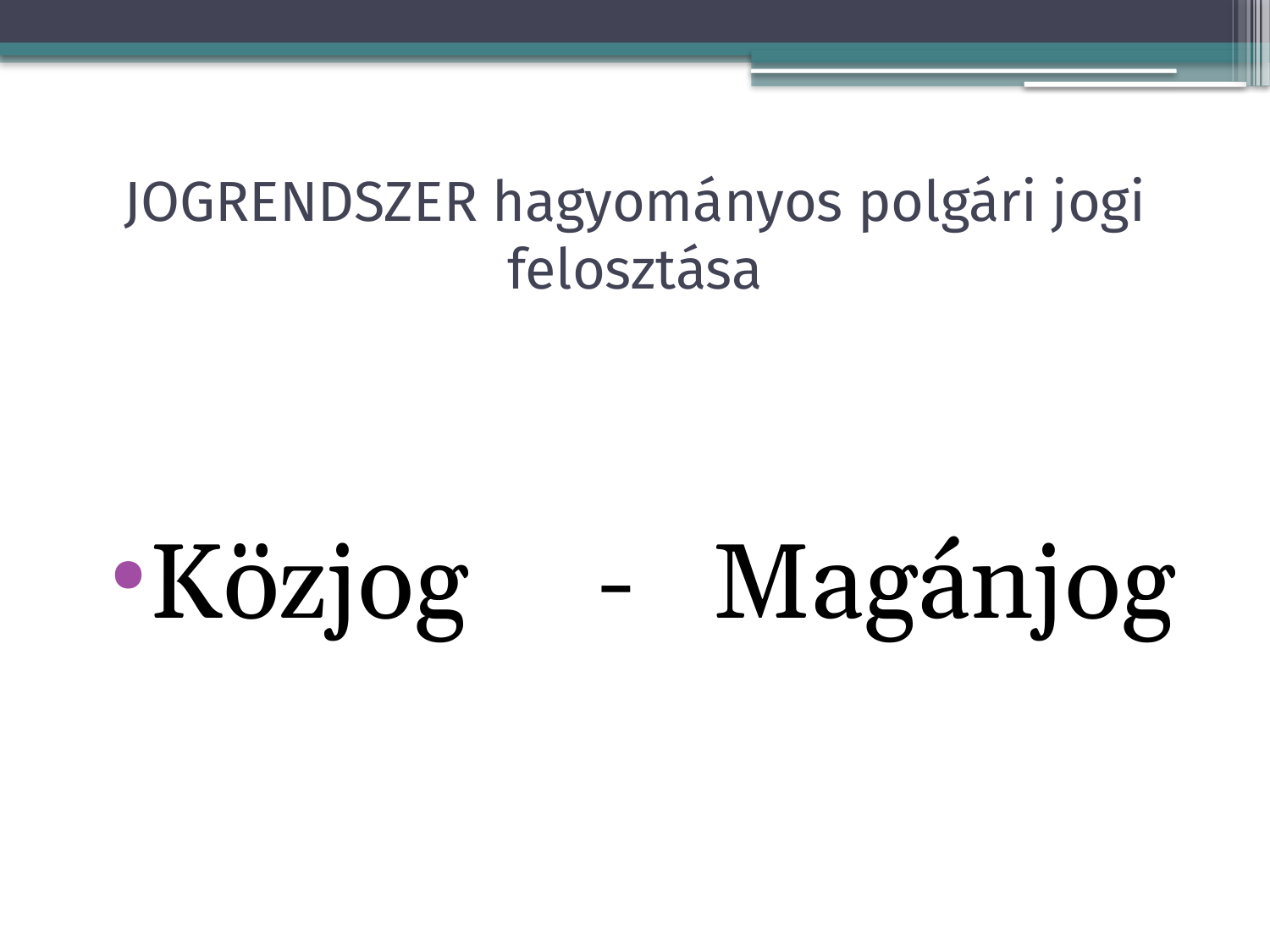

# JOGRENDSZER hagyományos polgári jogi felosztása

Közjog     -   Magánjog